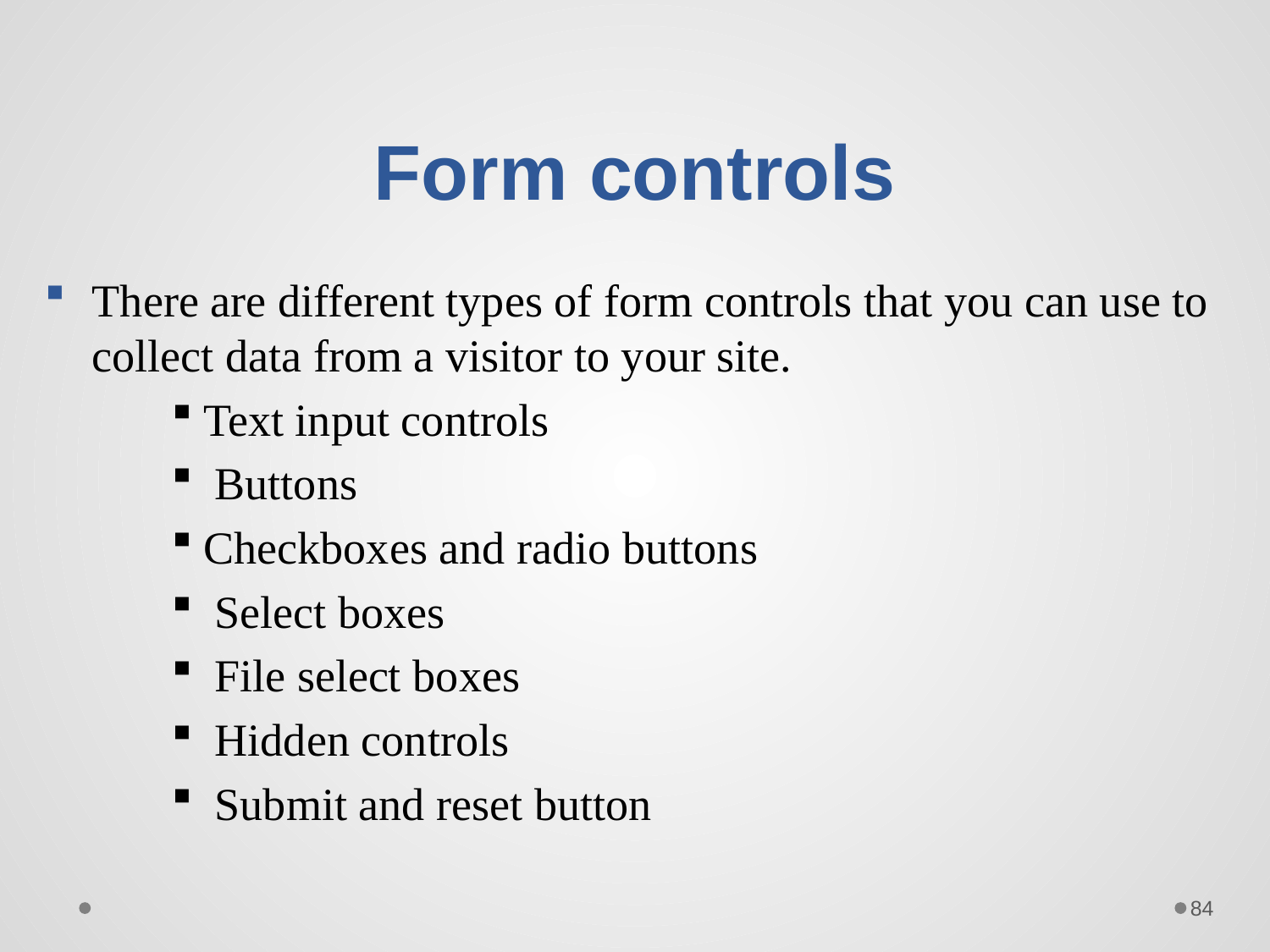

# Form controls
There are different types of form controls that you can use to collect data from a visitor to your site.
Text input controls
 Buttons
Checkboxes and radio buttons
 Select boxes
 File select boxes
 Hidden controls
 Submit and reset button
84